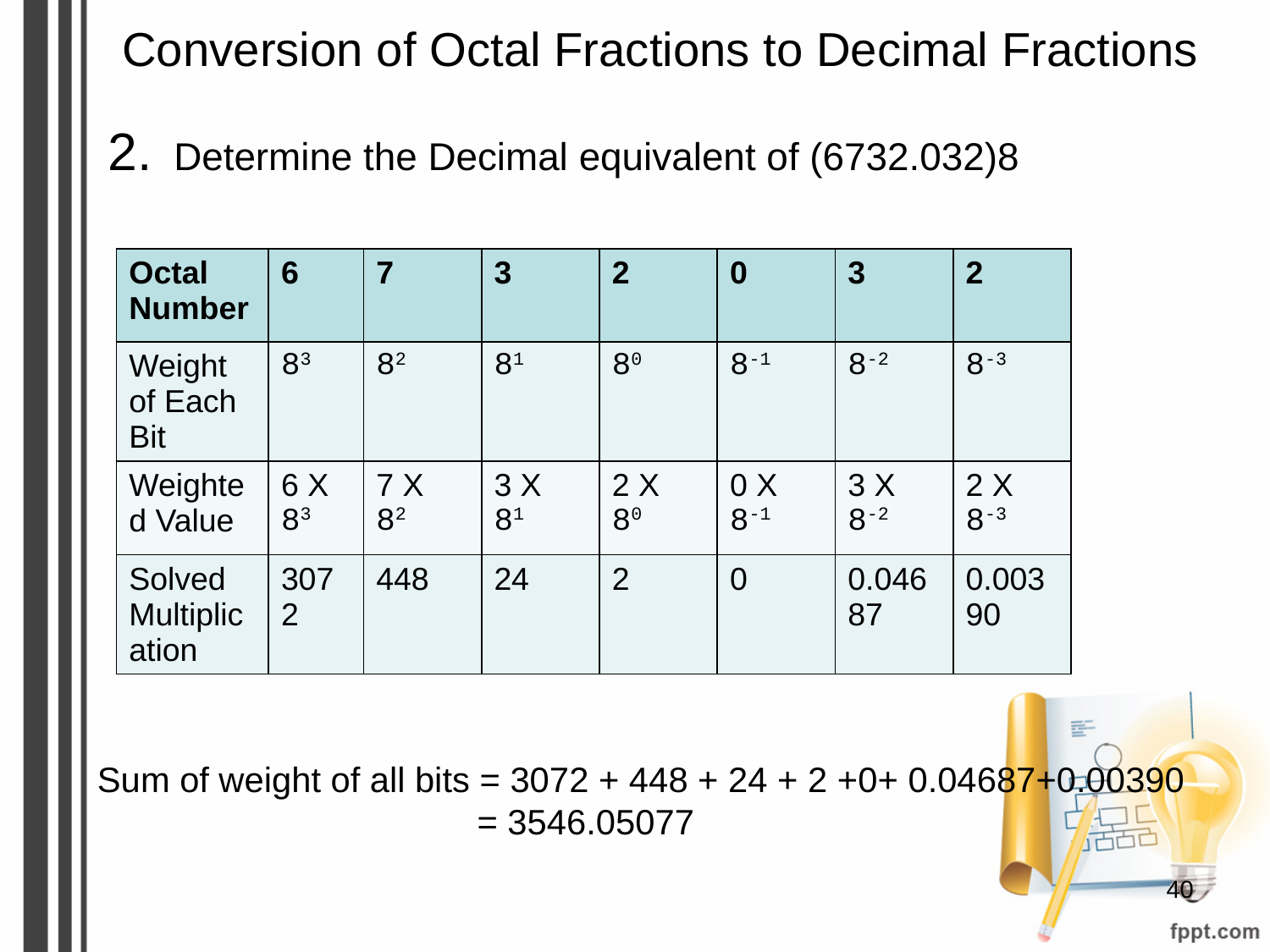

# Conversion of Octal Fractions to Decimal Fractions
2. Determine the Decimal equivalent of (6732.032)8
| Octal Number | 6 | 7 | 3 | 2 | 0 | 3 | 2 |
| --- | --- | --- | --- | --- | --- | --- | --- |
| Weight of Each Bit | 83 | 82 | 81 | 80 | 8-1 | 8-2 | 8-3 |
| Weighted Value | 6 X 83 | 7 X 82 | 3 X 81 | 2 X 80 | 0 X 8-1 | 3 X 8-2 | 2 X 8-3 |
| Solved Multiplication | 3072 | 448 | 24 | 2 | 0 | 0.04687 | 0.00390 |

Sum of weight of all bits = 3072 + 448 + 24 + 2 +0+ 0.04687+0.00390
                                       = 3546.05077
40